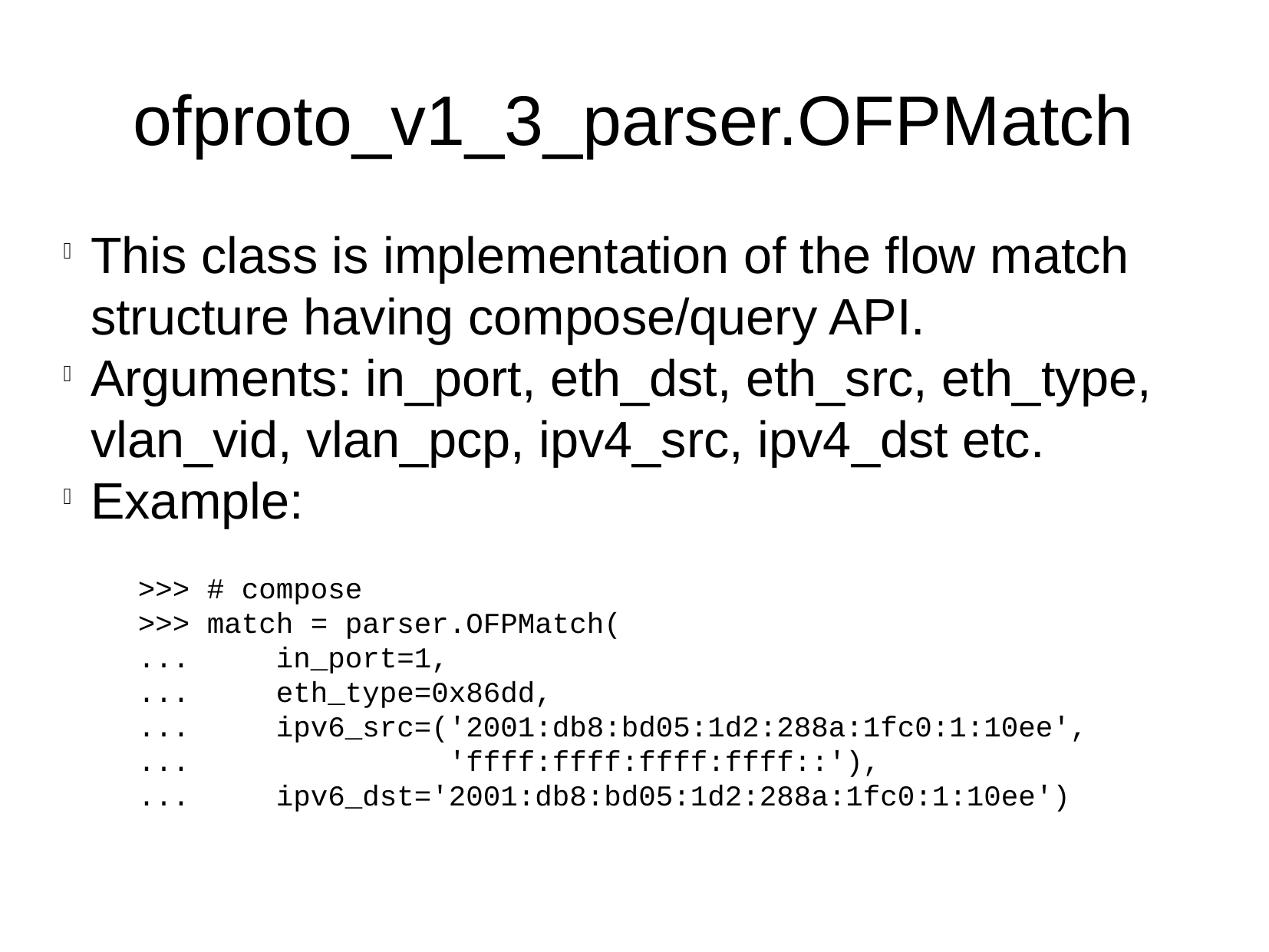

ofproto_v1_3_parser.OFPMatch
This class is implementation of the flow match structure having compose/query API.
Arguments: in_port, eth_dst, eth_src, eth_type, vlan_vid, vlan_pcp, ipv4_src, ipv4_dst etc.
Example:
>>> # compose
>>> match = parser.OFPMatch(
...     in_port=1,
...     eth_type=0x86dd,
...     ipv6_src=('2001:db8:bd05:1d2:288a:1fc0:1:10ee',
...               'ffff:ffff:ffff:ffff::'),
...     ipv6_dst='2001:db8:bd05:1d2:288a:1fc0:1:10ee')